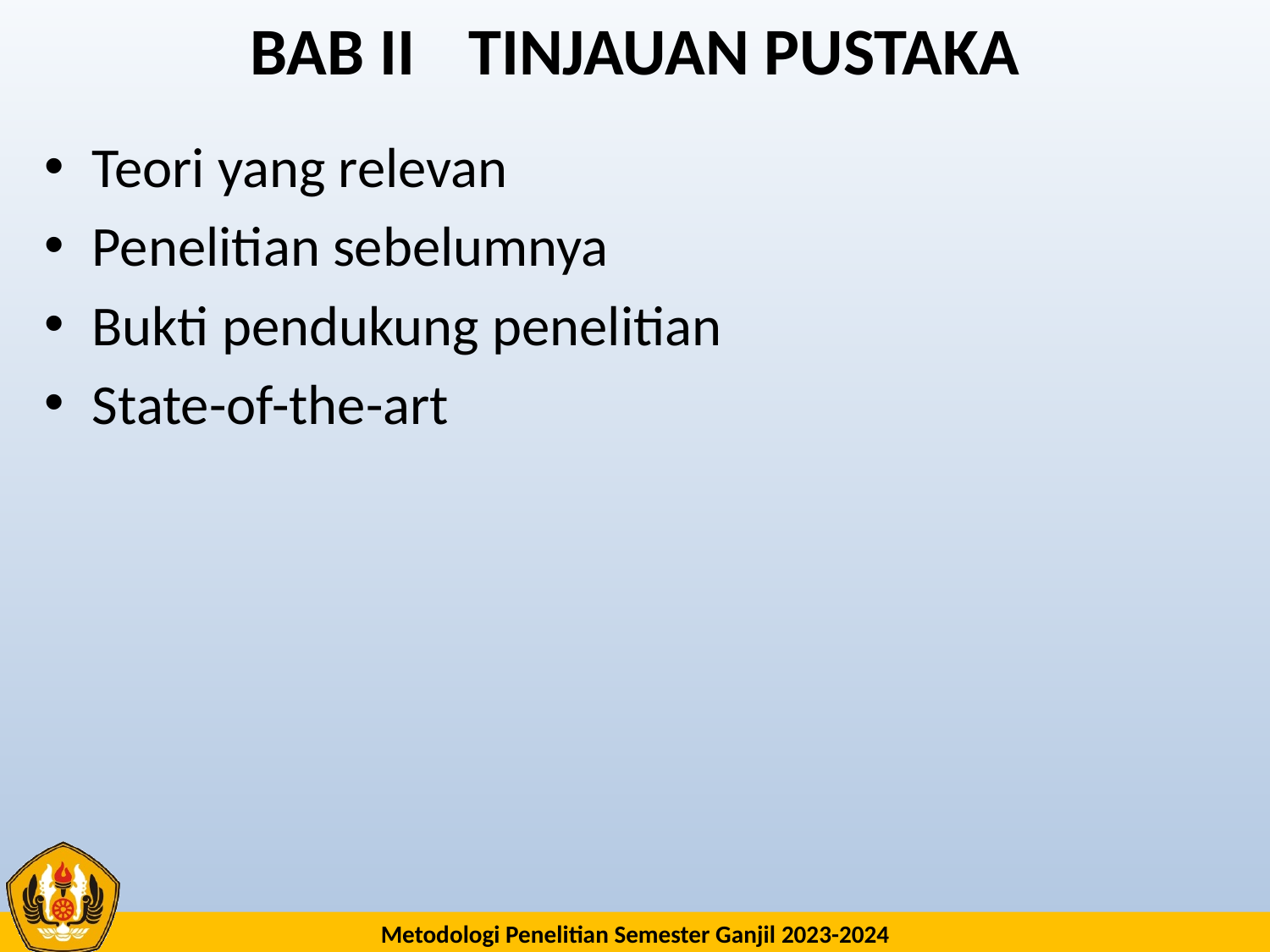

# BAB II 	TINJAUAN PUSTAKA
Teori yang relevan
Penelitian sebelumnya
Bukti pendukung penelitian
State-of-the-art